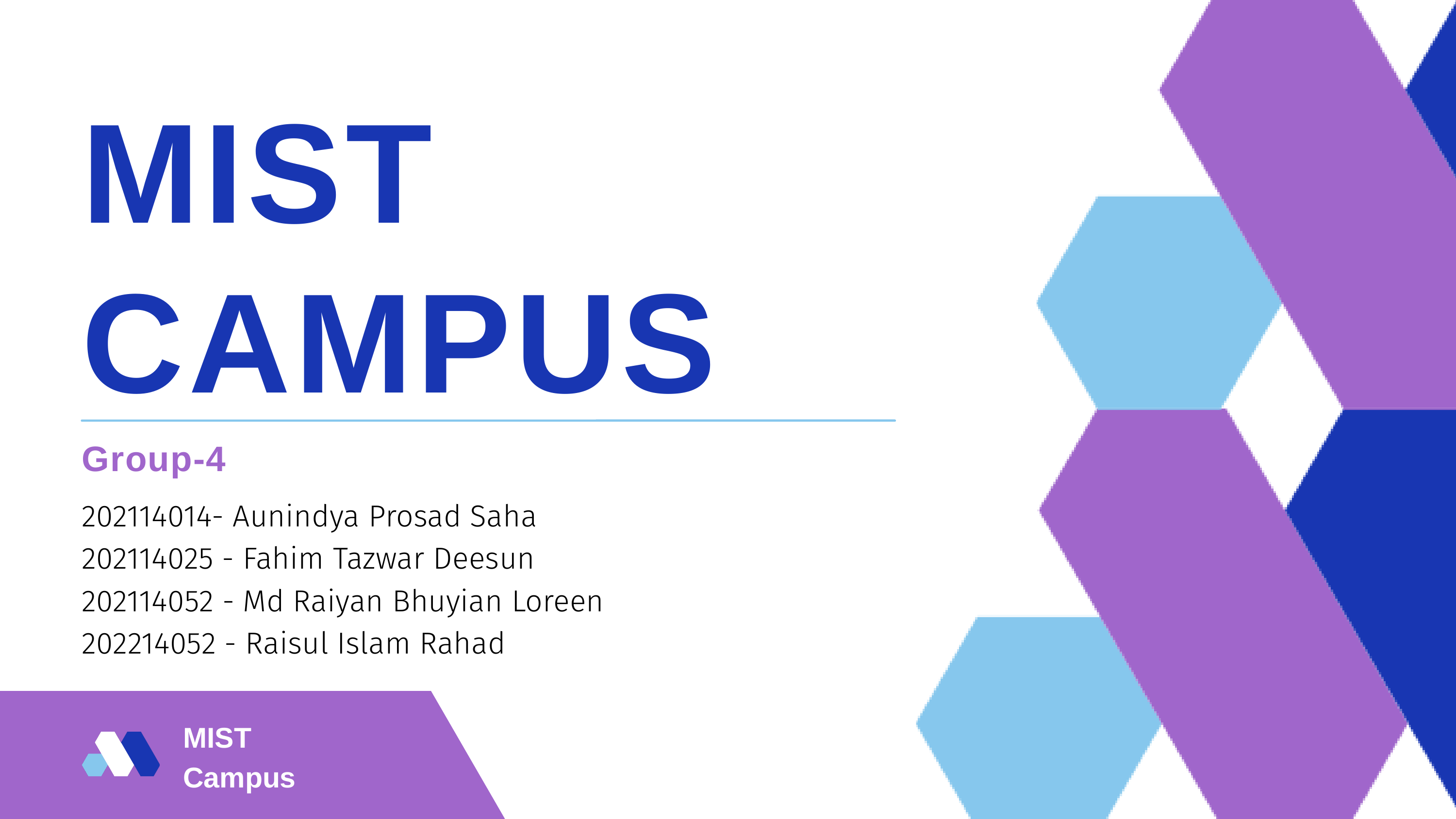

MIST
CAMPUS
Group-4
202114014- Aunindya Prosad Saha
202114025 - Fahim Tazwar Deesun
202114052 - Md Raiyan Bhuyian Loreen
202214052 - Raisul Islam Rahad

MIST Campus